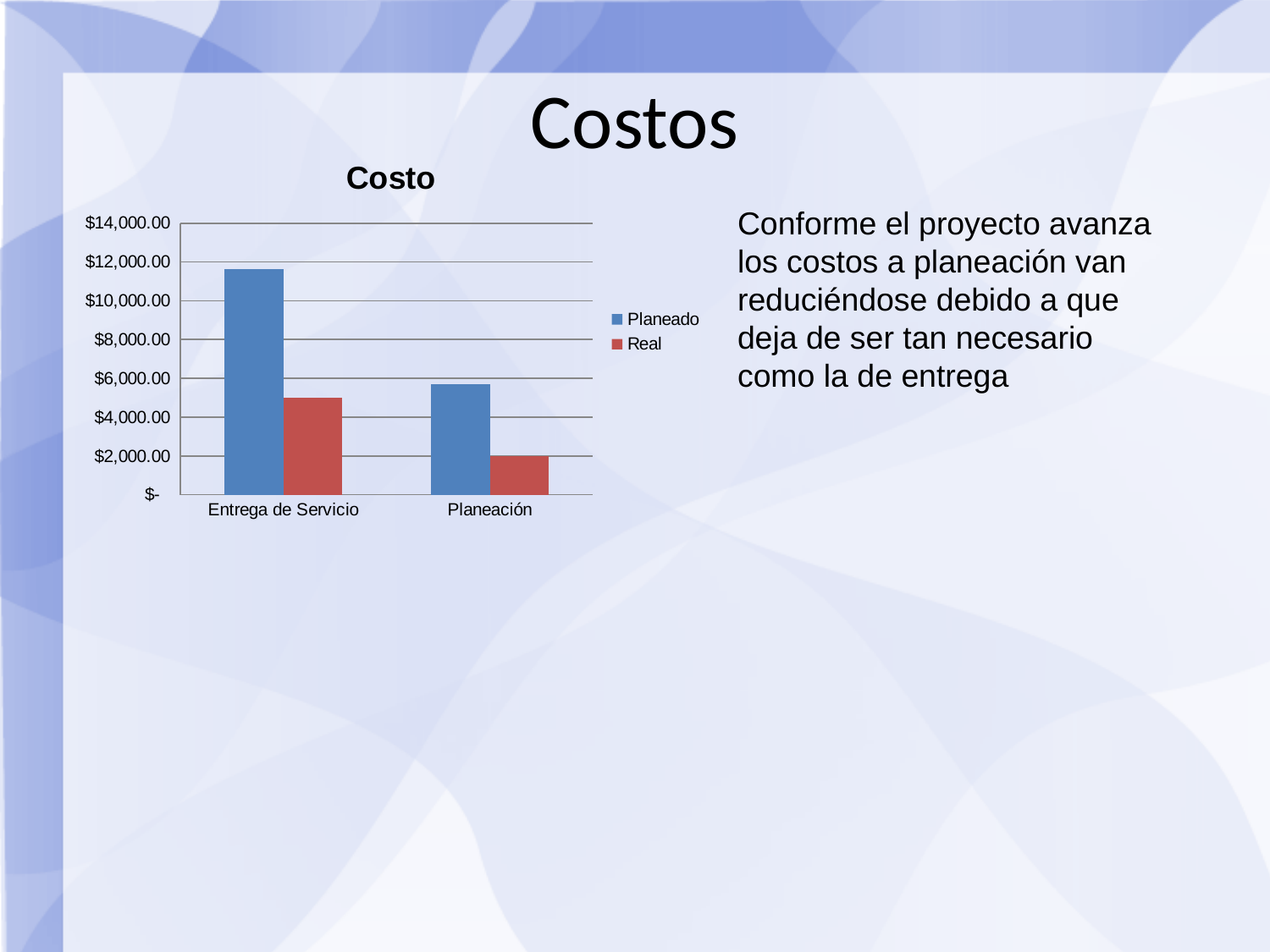

Costos

### Chart: Costo

| Category | Planeado | Real  |
|---|---|---|
| Entrega de Servicio | 11653.0 | 4979.06 |
| Planeación | 5693.7300000000005 | 1984.52 |
Conforme el proyecto avanza los costos a planeación van reduciéndose debido a que deja de ser tan necesario como la de entrega